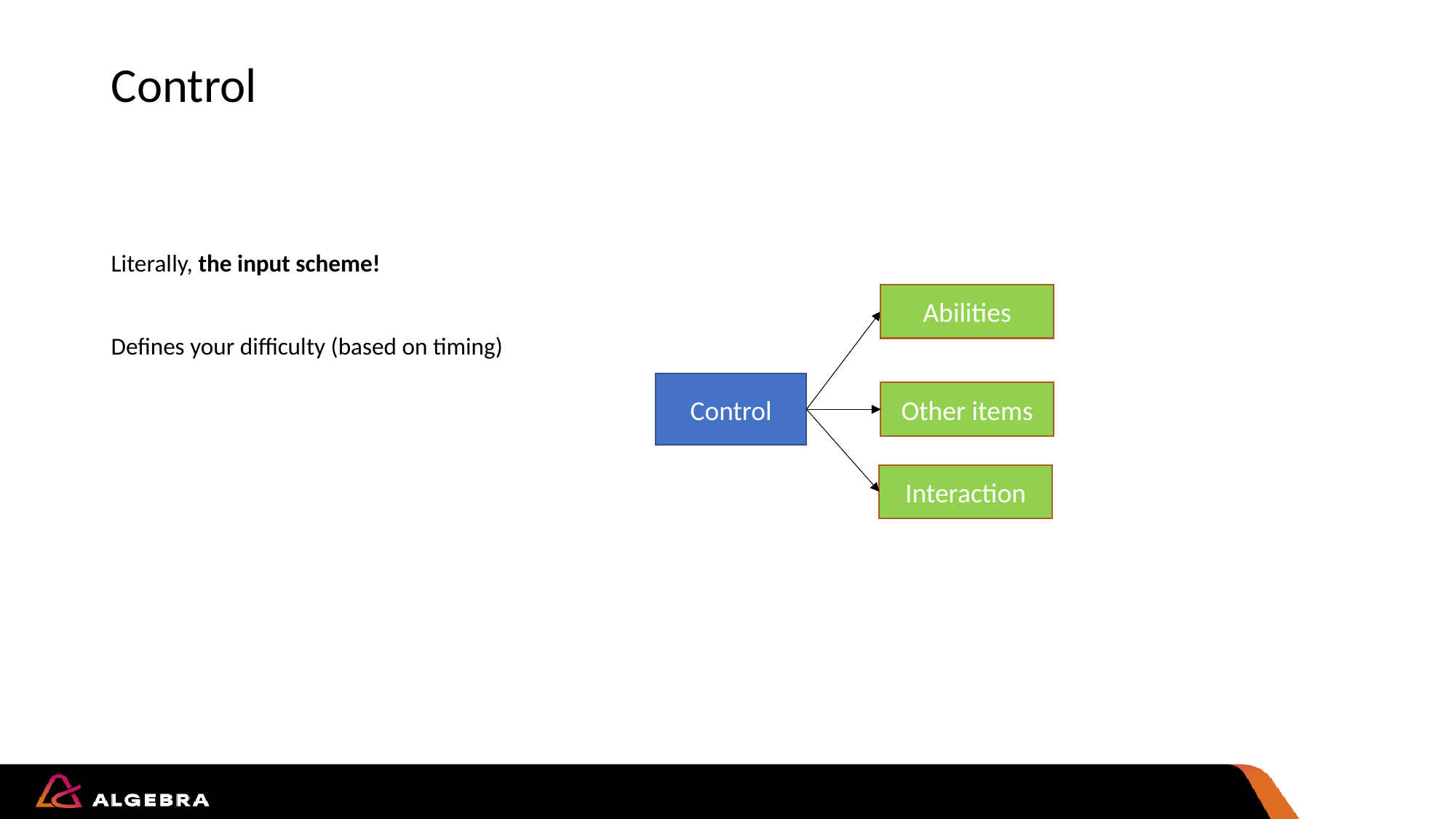

# Control
Literally, the input scheme!

Defines your difficulty (based on timing)
Abilities
Control
Other items
Interaction